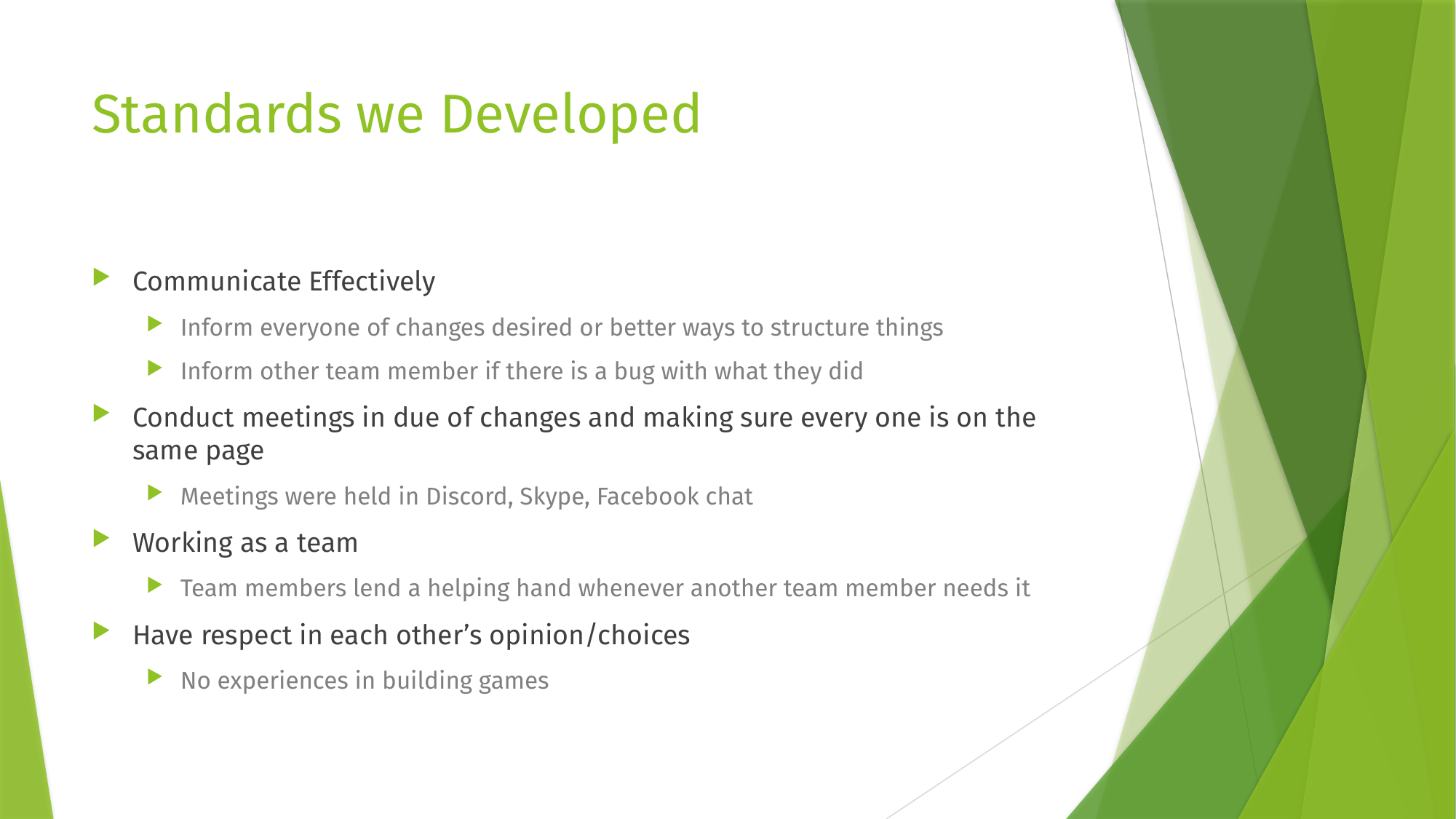

# Standards we Developed
Communicate Effectively
Inform everyone of changes desired or better ways to structure things
Inform other team member if there is a bug with what they did
Conduct meetings in due of changes and making sure every one is on the same page
Meetings were held in Discord, Skype, Facebook chat
Working as a team
Team members lend a helping hand whenever another team member needs it
Have respect in each other’s opinion/choices
No experiences in building games